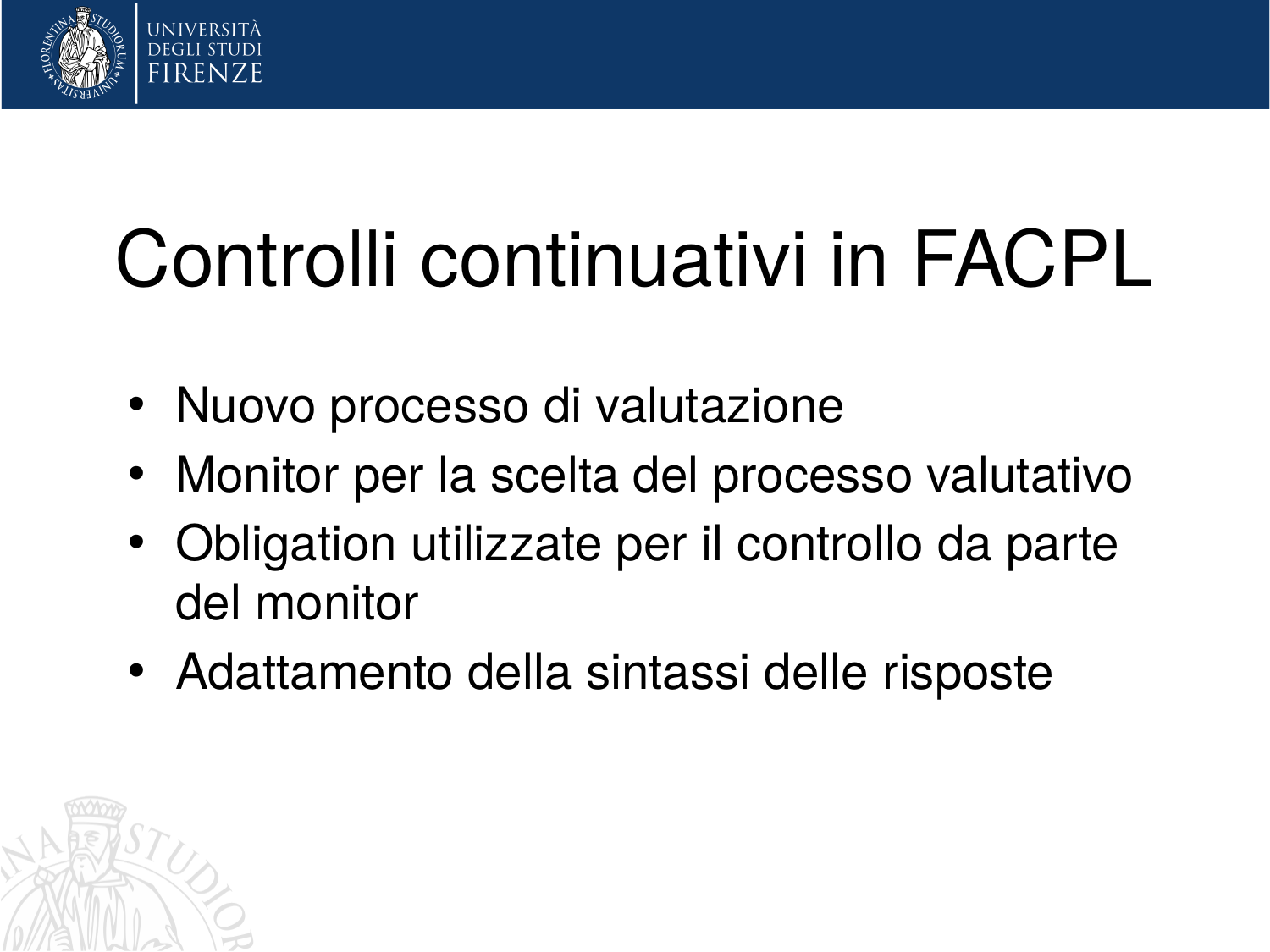

# Controlli continuativi in FACPL
Nuovo processo di valutazione
Monitor per la scelta del processo valutativo
Obligation utilizzate per il controllo da parte del monitor
Adattamento della sintassi delle risposte